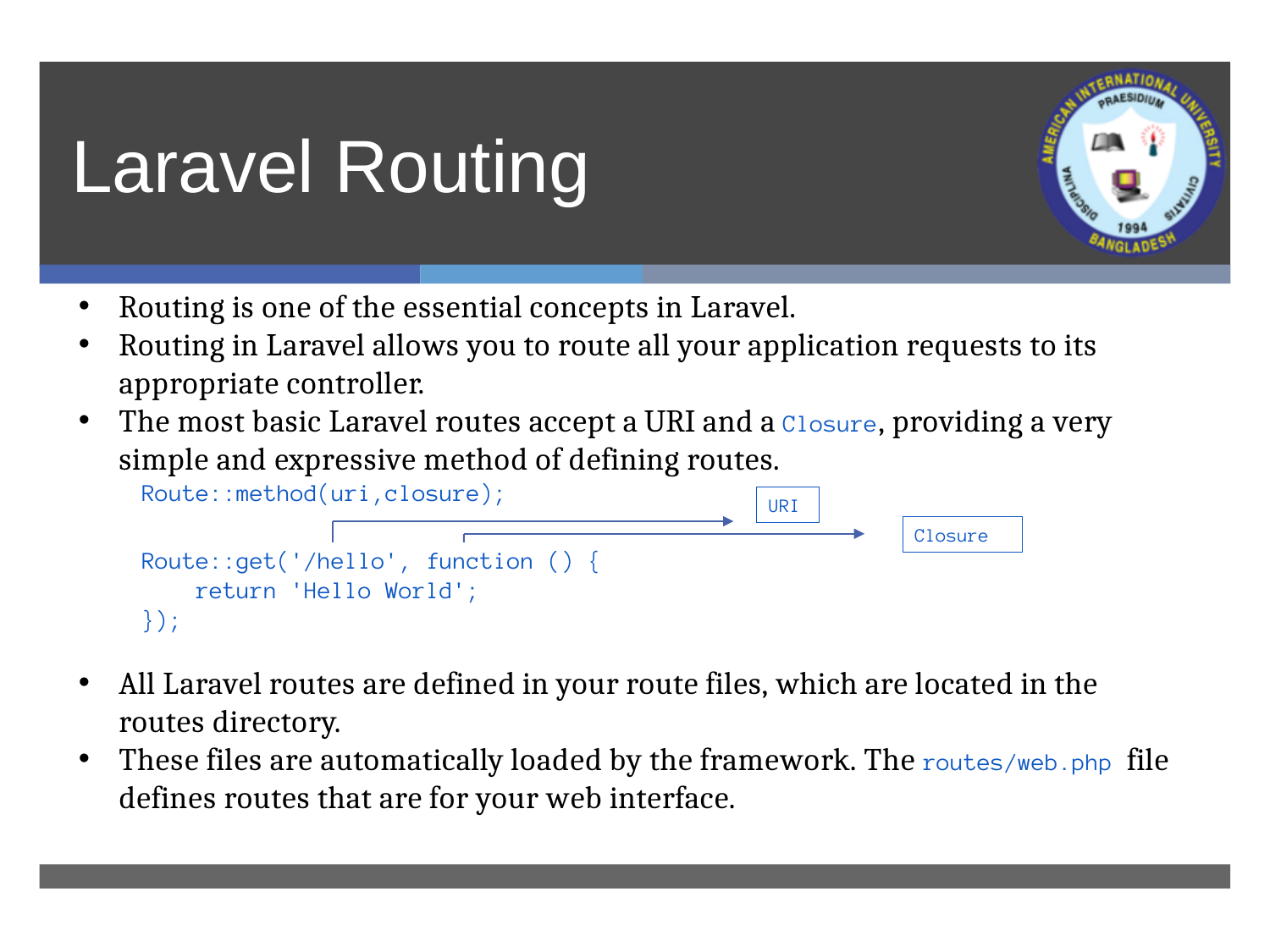

# Laravel Routing
Routing is one of the essential concepts in Laravel.
Routing in Laravel allows you to route all your application requests to its appropriate controller.
The most basic Laravel routes accept a URI and a Closure, providing a very simple and expressive method of defining routes.
Route::method(uri,closure);

Route::get('/hello', function () {
    return 'Hello World';
});

All Laravel routes are defined in your route files, which are located in the routes directory.
These files are automatically loaded by the framework. The routes/web.php file defines routes that are for your web interface.
URI
Closure